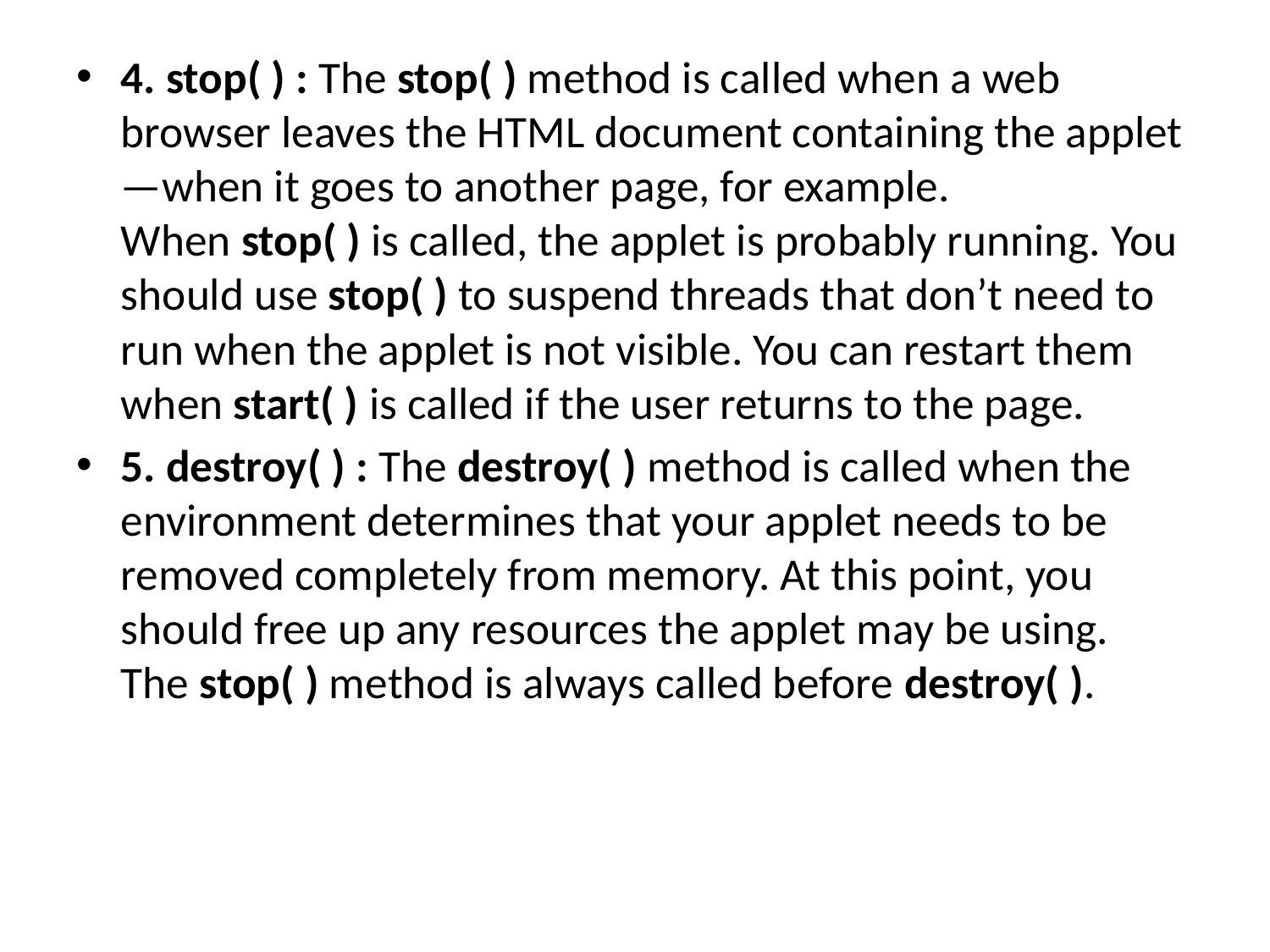

4. stop( ) : The stop( ) method is called when a web browser leaves the HTML document containing the applet—when it goes to another page, for example. When stop( ) is called, the applet is probably running. You should use stop( ) to suspend threads that don’t need to run when the applet is not visible. You can restart them when start( ) is called if the user returns to the page.
5. destroy( ) : The destroy( ) method is called when the environment determines that your applet needs to be removed completely from memory. At this point, you should free up any resources the applet may be using. The stop( ) method is always called before destroy( ).